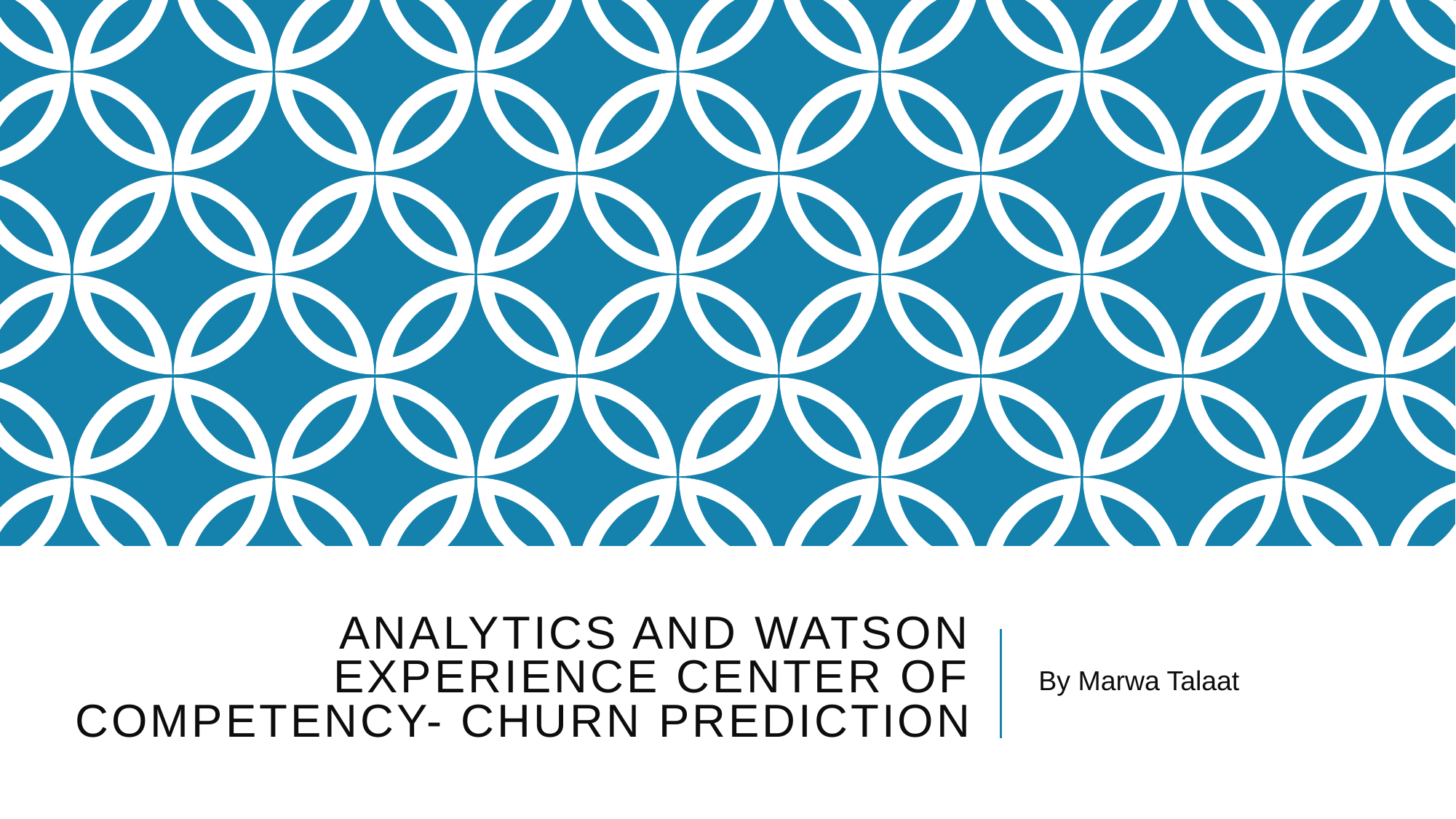

# Analytics and Watson Experience Center of Competency- Churn prediction
By Marwa Talaat